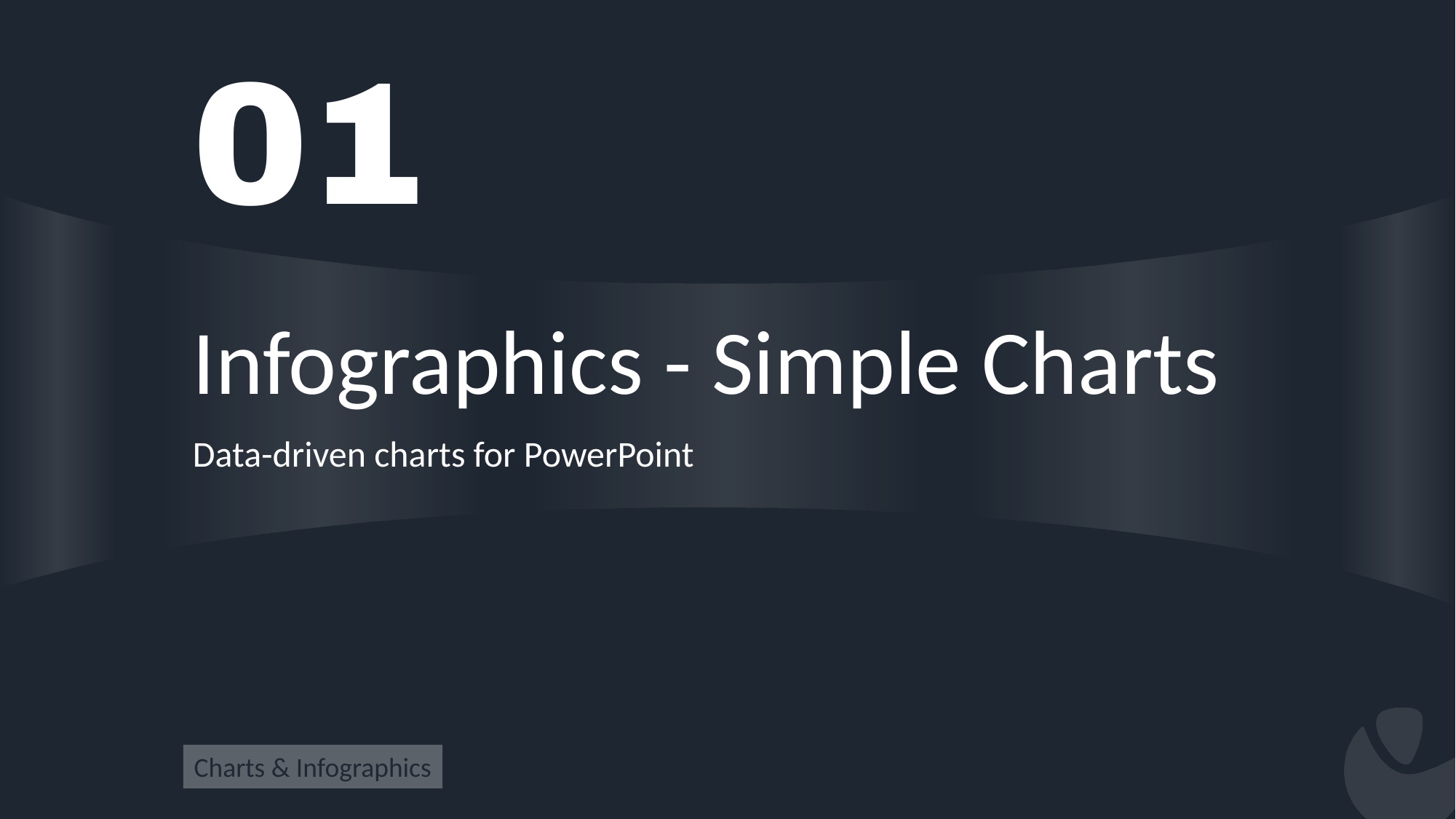

01
# Infographics - Simple Charts
Data-driven charts for PowerPoint
Charts & Infographics